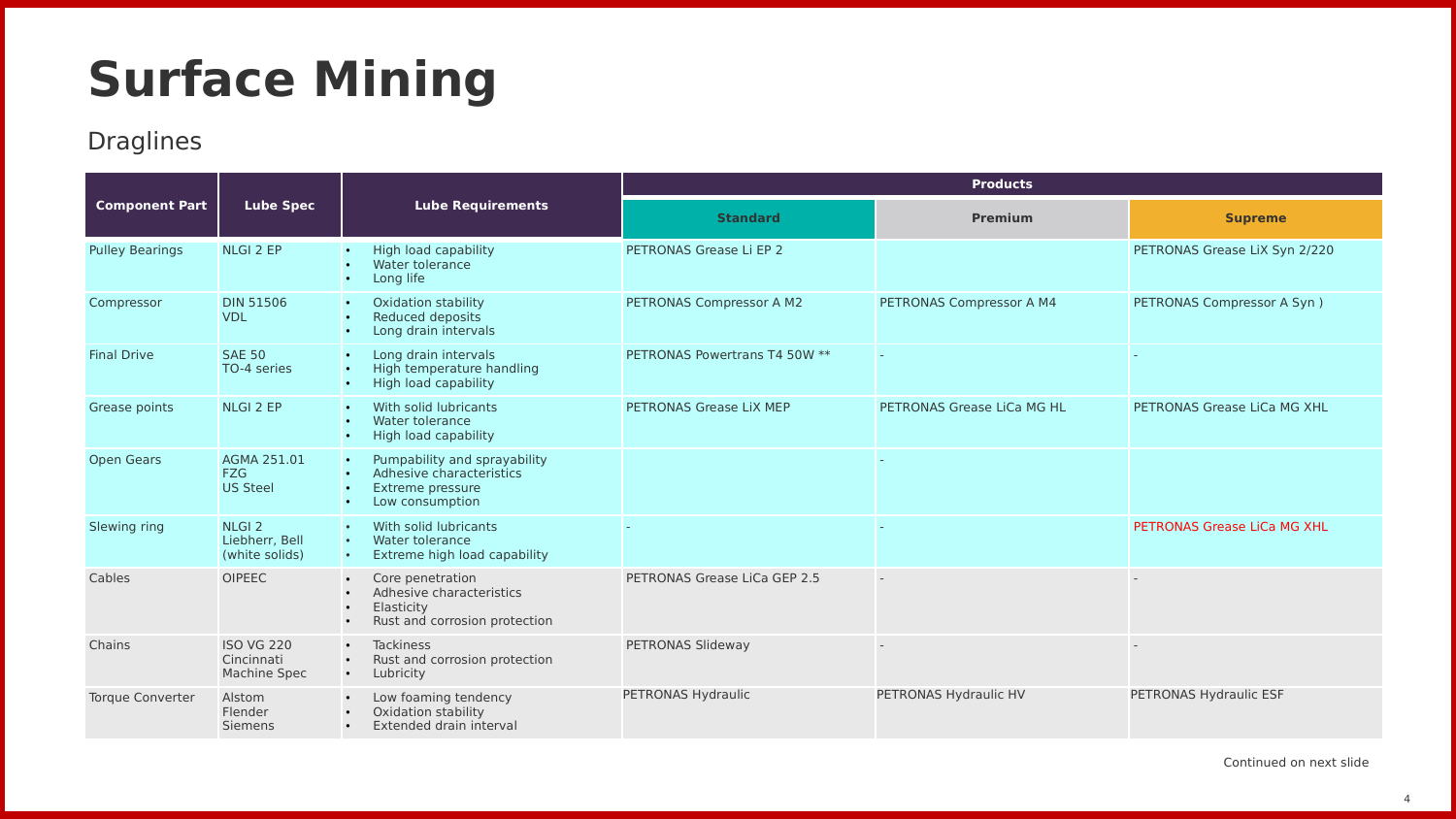

# Surface Mining
Draglines
| Component Part | Lube Spec | Lube Requirements | Products |  |  |
| --- | --- | --- | --- | --- | --- |
|  |  |  | Standard | Premium | Supreme |
| Pulley Bearings | NLGI 2 EP | High load capability Water tolerance Long life | PETRONAS Grease Li EP 2 |  | PETRONAS Grease LiX Syn 2/220 |
| Compressor | DIN 51506 VDL | Oxidation stability Reduced deposits Long drain intervals | PETRONAS Compressor A M2 | PETRONAS Compressor A M4 | PETRONAS Compressor A Syn ) |
| Final Drive | SAE 50 TO-4 series | Long drain intervals High temperature handling High load capability | PETRONAS Powertrans T4 50W \*\* | - | - |
| Grease points | NLGI 2 EP | With solid lubricants Water tolerance High load capability | PETRONAS Grease LiX MEP | PETRONAS Grease LiCa MG HL | PETRONAS Grease LiCa MG XHL |
| Open Gears | AGMA 251.01 FZG US Steel | Pumpability and sprayability Adhesive characteristics Extreme pressure Low consumption |  | - |  |
| Slewing ring | NLGI 2 Liebherr, Bell (white solids) | With solid lubricants Water tolerance Extreme high load capability | - | - | PETRONAS Grease LiCa MG XHL |
| Cables | OIPEEC | Core penetration Adhesive characteristics Elasticity Rust and corrosion protection | PETRONAS Grease LiCa GEP 2.5 | - | - |
| Chains | ISO VG 220 Cincinnati Machine Spec | Tackiness Rust and corrosion protection Lubricity | PETRONAS Slideway | - | - |
| Torque Converter | Alstom Flender Siemens | Low foaming tendency Oxidation stability Extended drain interval | PETRONAS Hydraulic | PETRONAS Hydraulic HV | PETRONAS Hydraulic ESF |
Continued on next slide